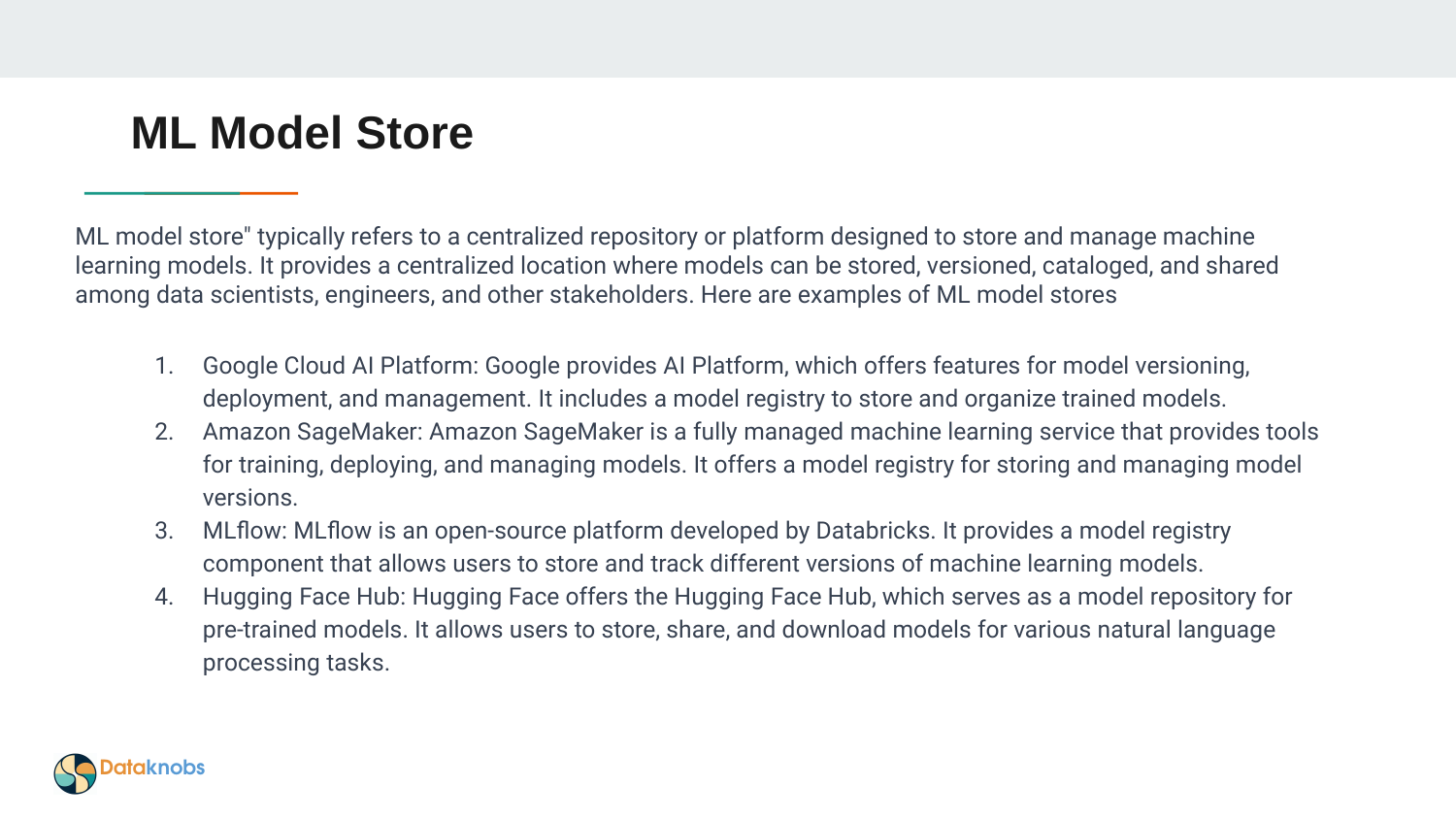

# ML Model Store
ML model store" typically refers to a centralized repository or platform designed to store and manage machine learning models. It provides a centralized location where models can be stored, versioned, cataloged, and shared among data scientists, engineers, and other stakeholders. Here are examples of ML model stores
Google Cloud AI Platform: Google provides AI Platform, which offers features for model versioning, deployment, and management. It includes a model registry to store and organize trained models.
Amazon SageMaker: Amazon SageMaker is a fully managed machine learning service that provides tools for training, deploying, and managing models. It offers a model registry for storing and managing model versions.
MLflow: MLflow is an open-source platform developed by Databricks. It provides a model registry component that allows users to store and track different versions of machine learning models.
Hugging Face Hub: Hugging Face offers the Hugging Face Hub, which serves as a model repository for pre-trained models. It allows users to store, share, and download models for various natural language processing tasks.